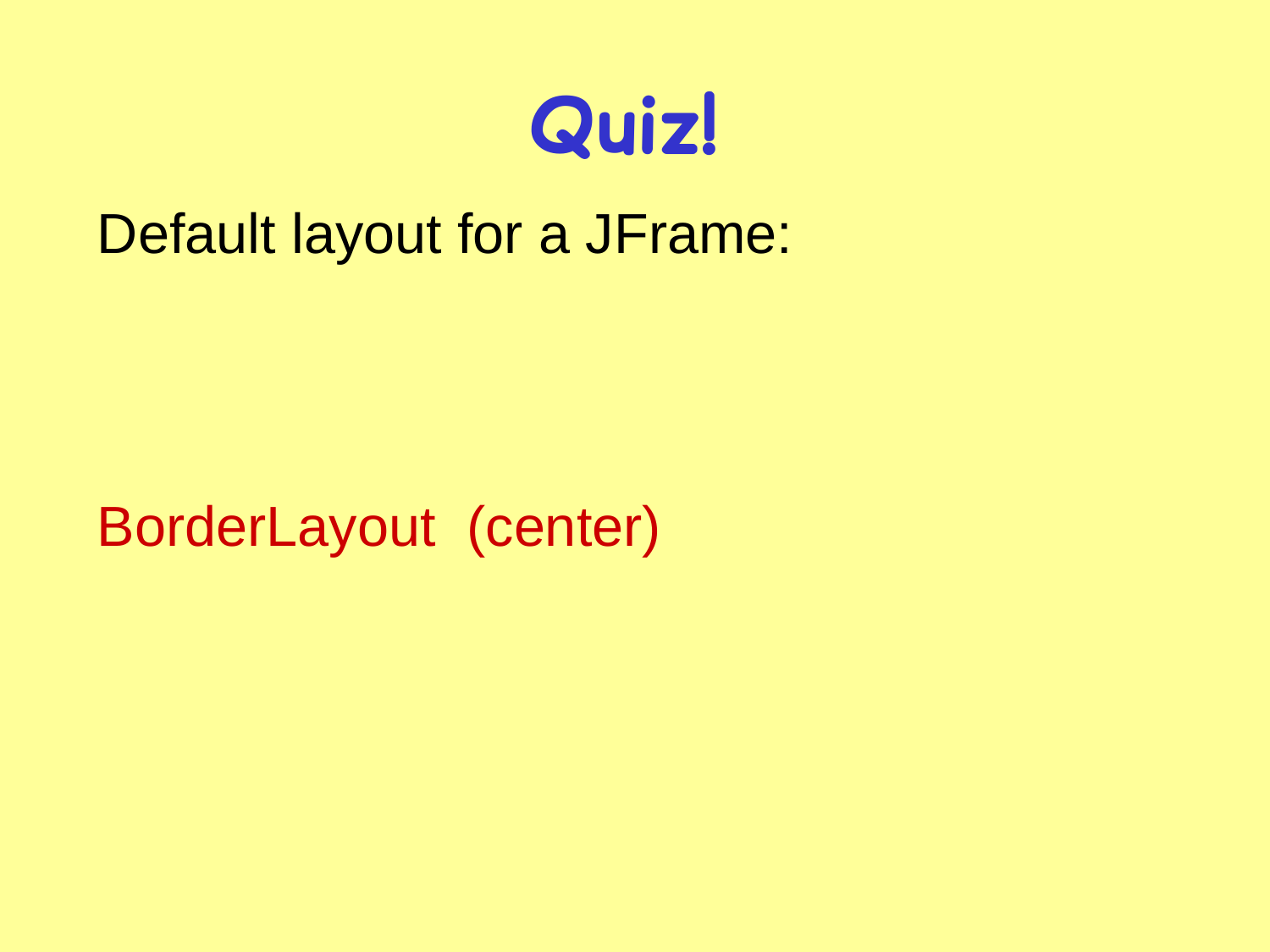

# Quiz!
Default layout for a JFrame:

BorderLayout  (center)